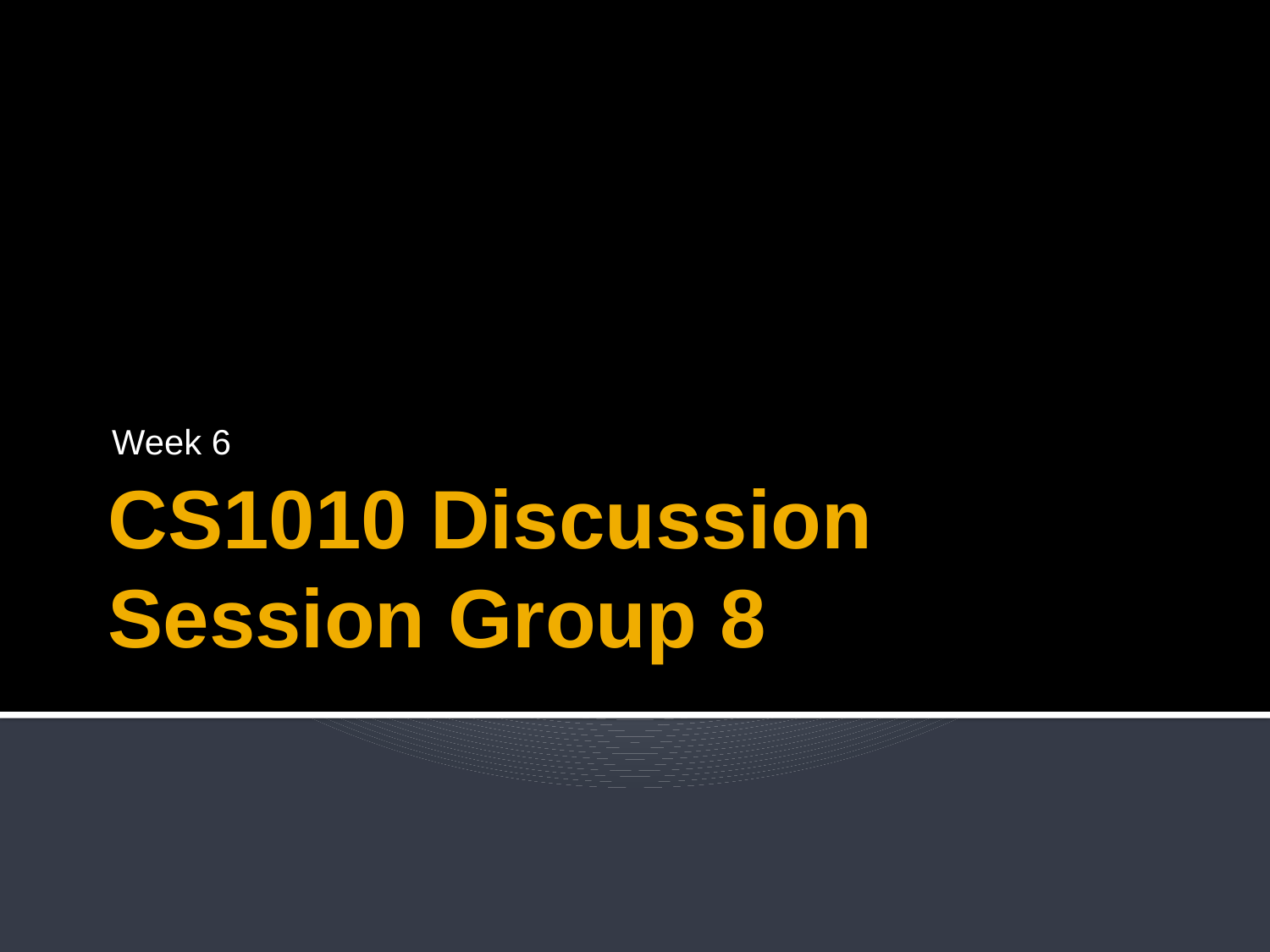

Week 6
# CS1010 Discussion Session Group 8